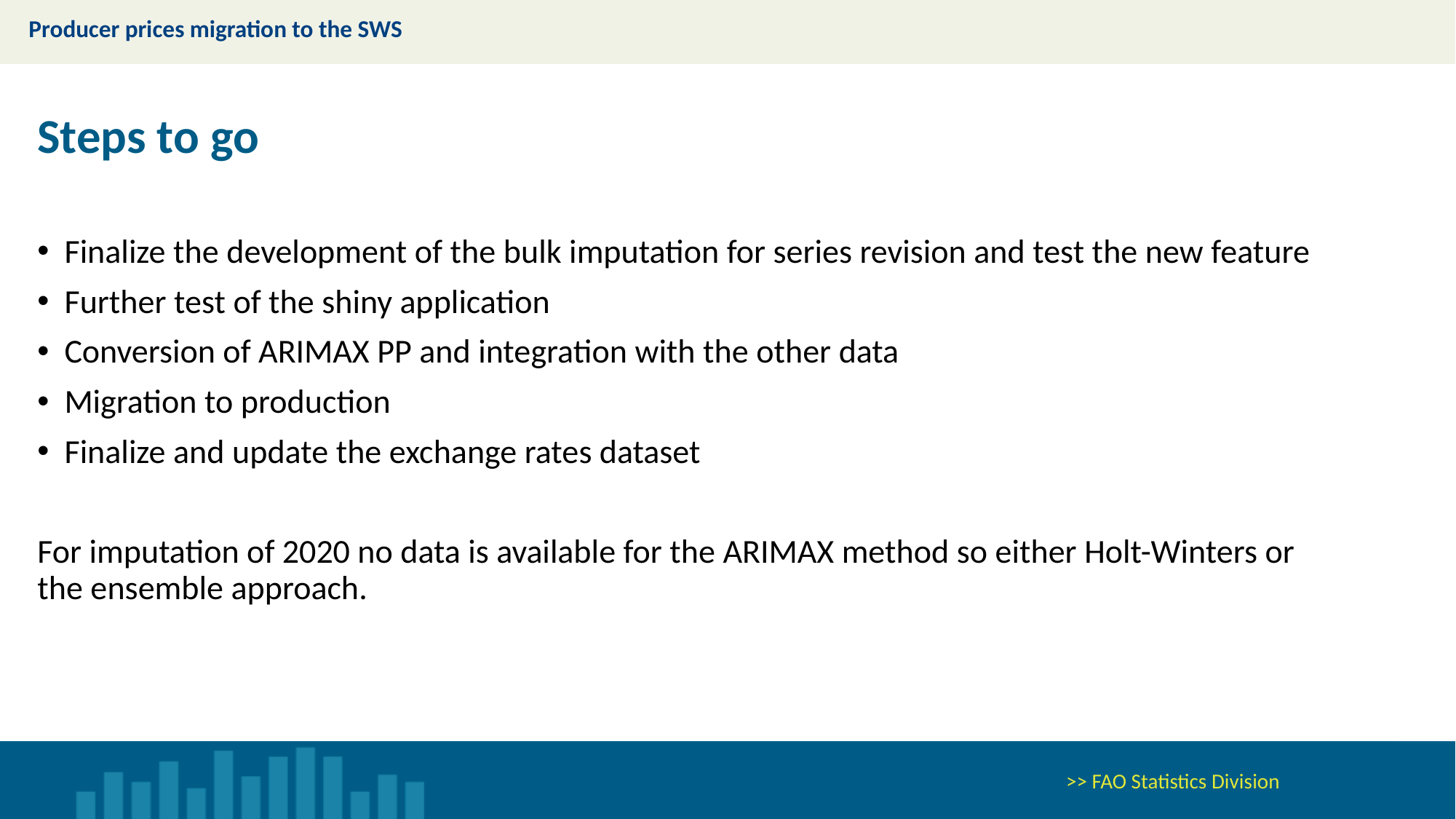

Producer prices migration to the SWS
Steps to go
Finalize the development of the bulk imputation for series revision and test the new feature
Further test of the shiny application
Conversion of ARIMAX PP and integration with the other data
Migration to production
Finalize and update the exchange rates dataset

For imputation of 2020 no data is available for the ARIMAX method so either Holt-Winters or the ensemble approach.